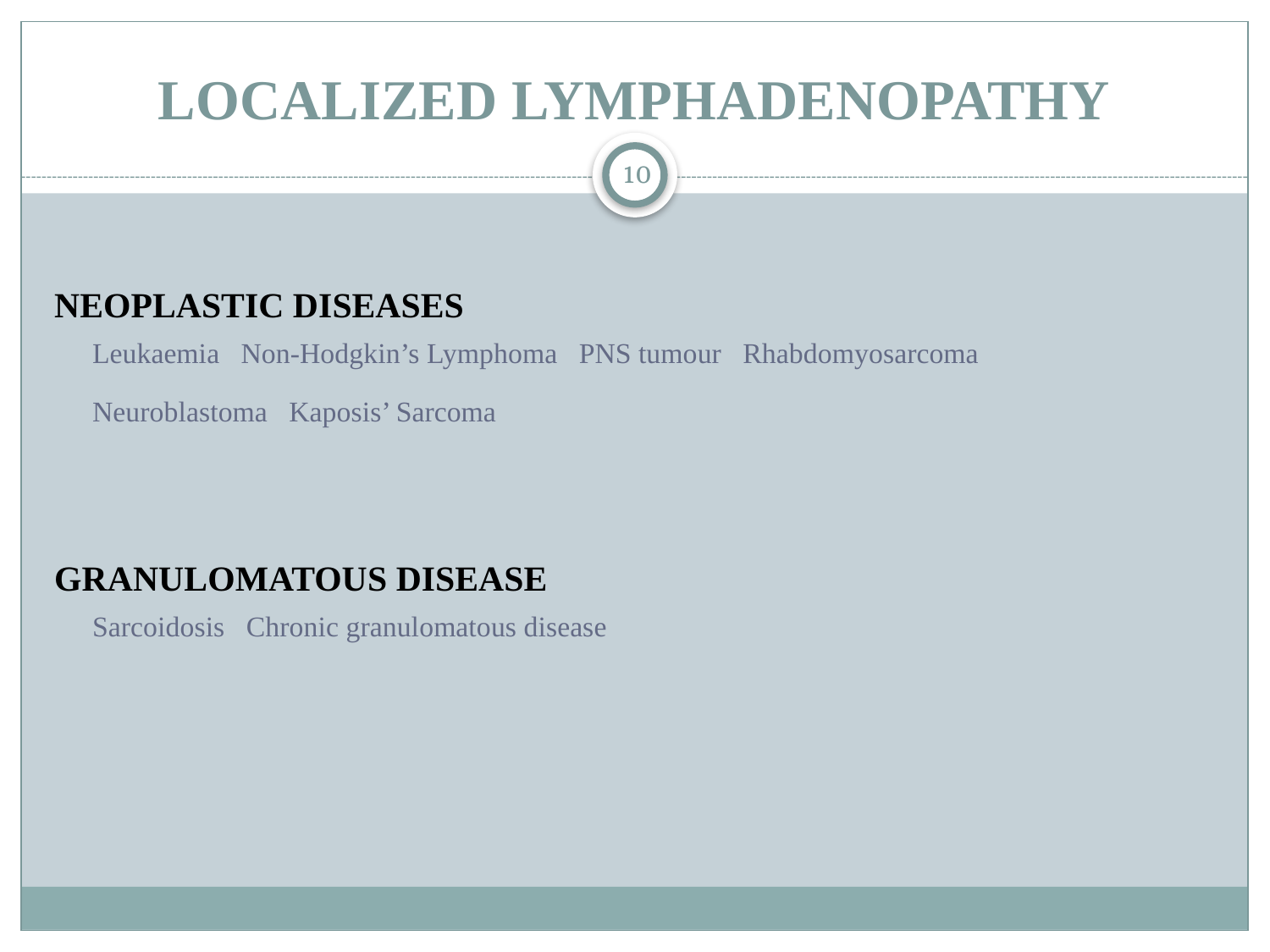

# LOCALIZED LYMPHADENOPATHY
10

NEOPLASTIC DISEASES
Leukaemia   Non-Hodgkin’s Lymphoma   PNS tumour   Rhabdomyosarcoma
Neuroblastoma   Kaposis’ Sarcoma

GRANULOMATOUS DISEASE
Sarcoidosis   Chronic granulomatous disease